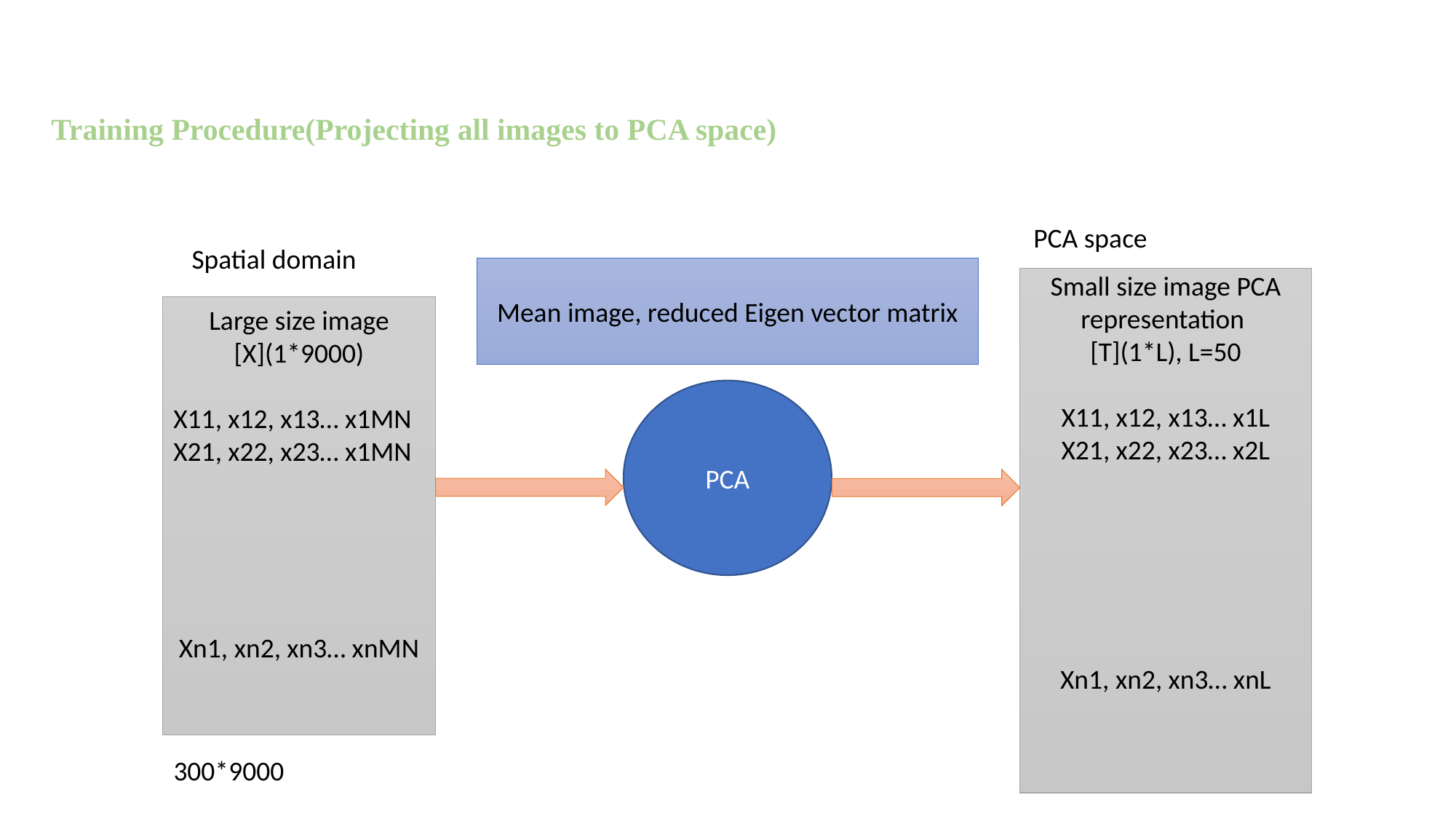

# Training Procedure(Projecting all images to PCA space)
PCA space
Spatial domain
Mean image, reduced Eigen vector matrix
Small size image PCA representation
[T](1*L), L=50

X11, x12, x13… x1L
X21, x22, x23… x2L

Xn1, xn2, xn3… xnL

Large size image
[X](1*9000)

X11, x12, x13… x1MN
X21, x22, x23… x1MN

Xn1, xn2, xn3… xnMN

PCA

300*9000